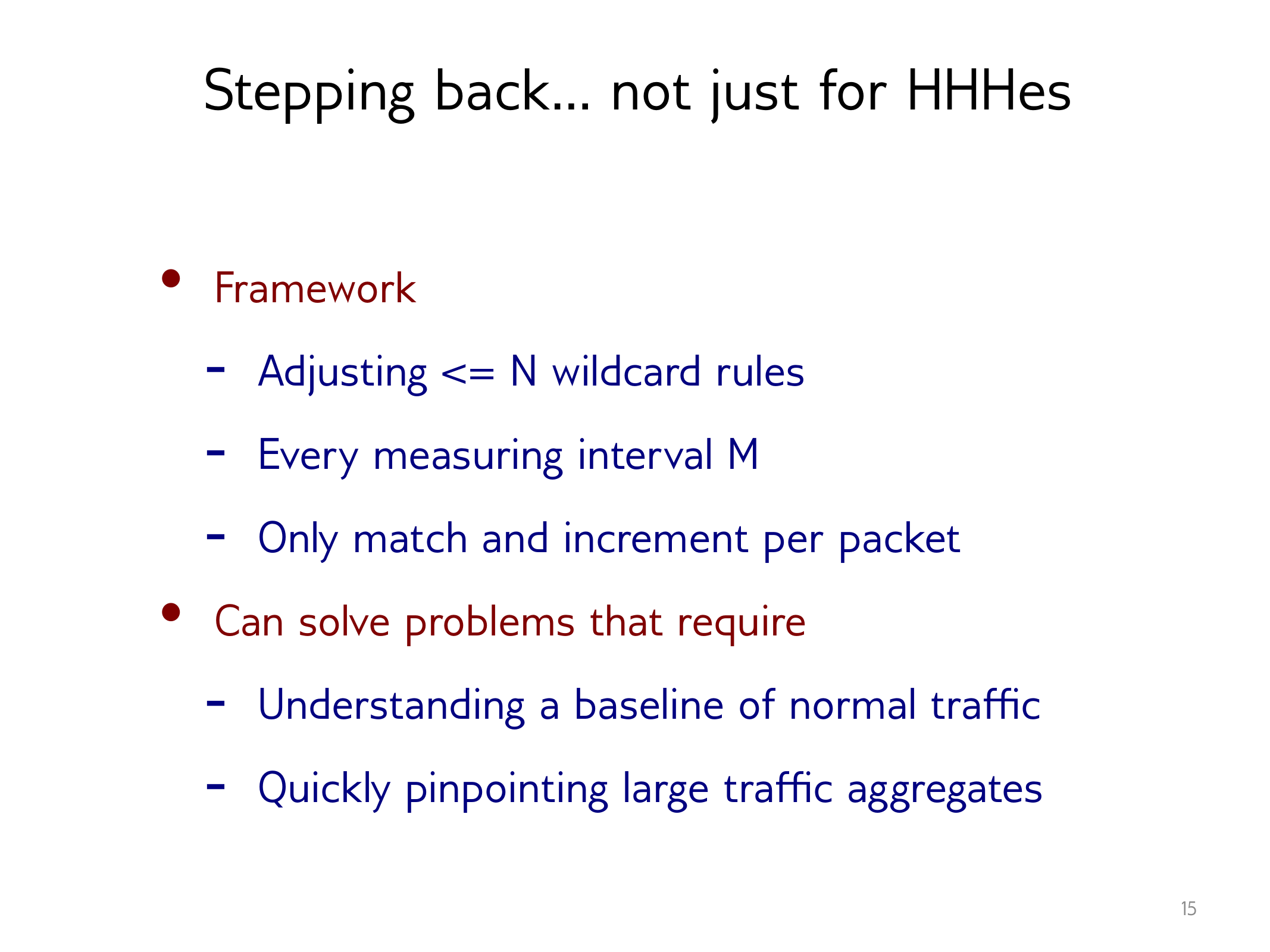

# Stepping back… not just for HHHes
Framework
Adjusting <= N wildcard rules
Every measuring interval M
Only match and increment per packet
Can solve problems that require
Understanding a baseline of normal traffic
Quickly pinpointing large traffic aggregates
15